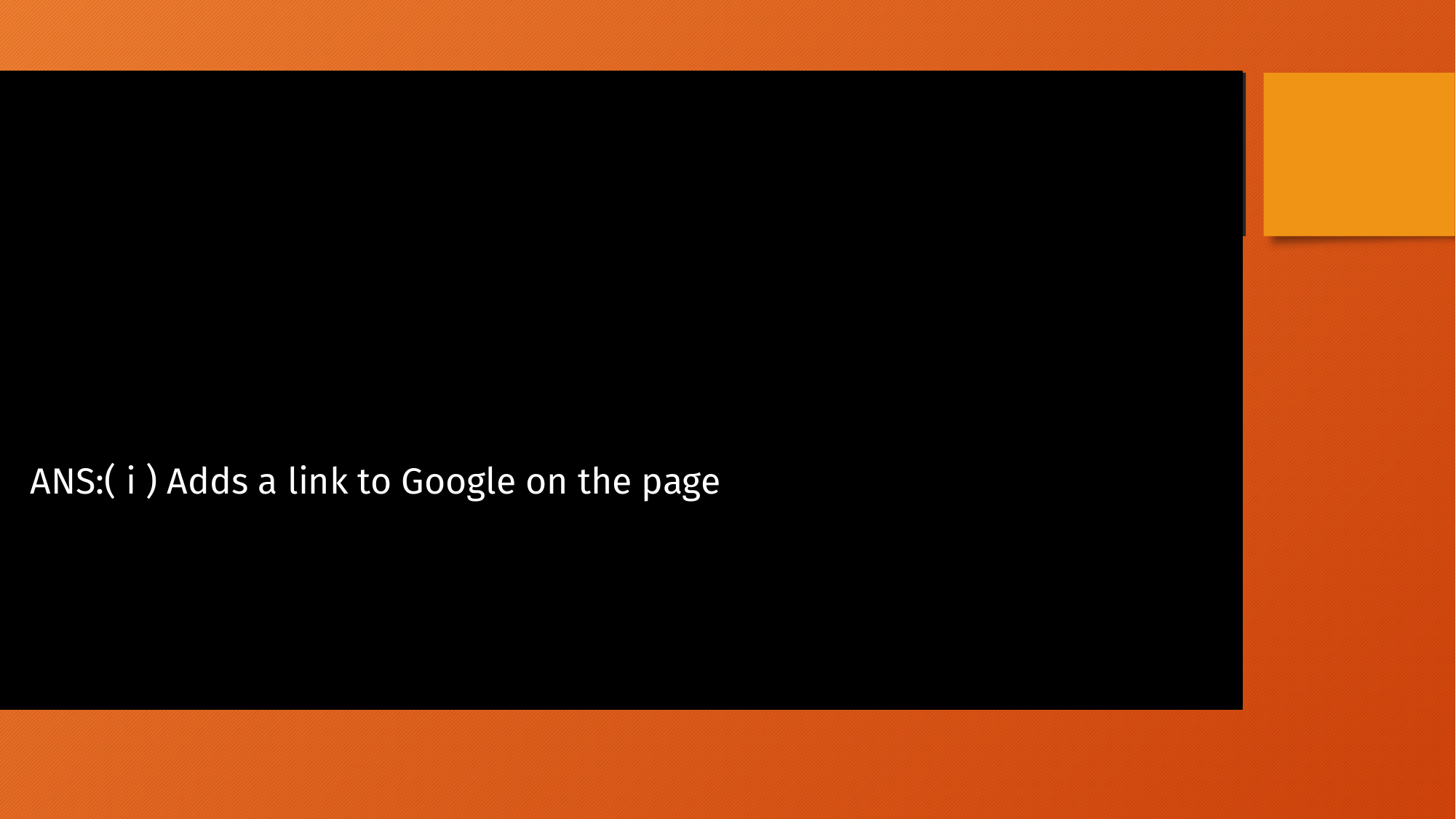

ANS:( i ) Adds a link to Google on the page
#